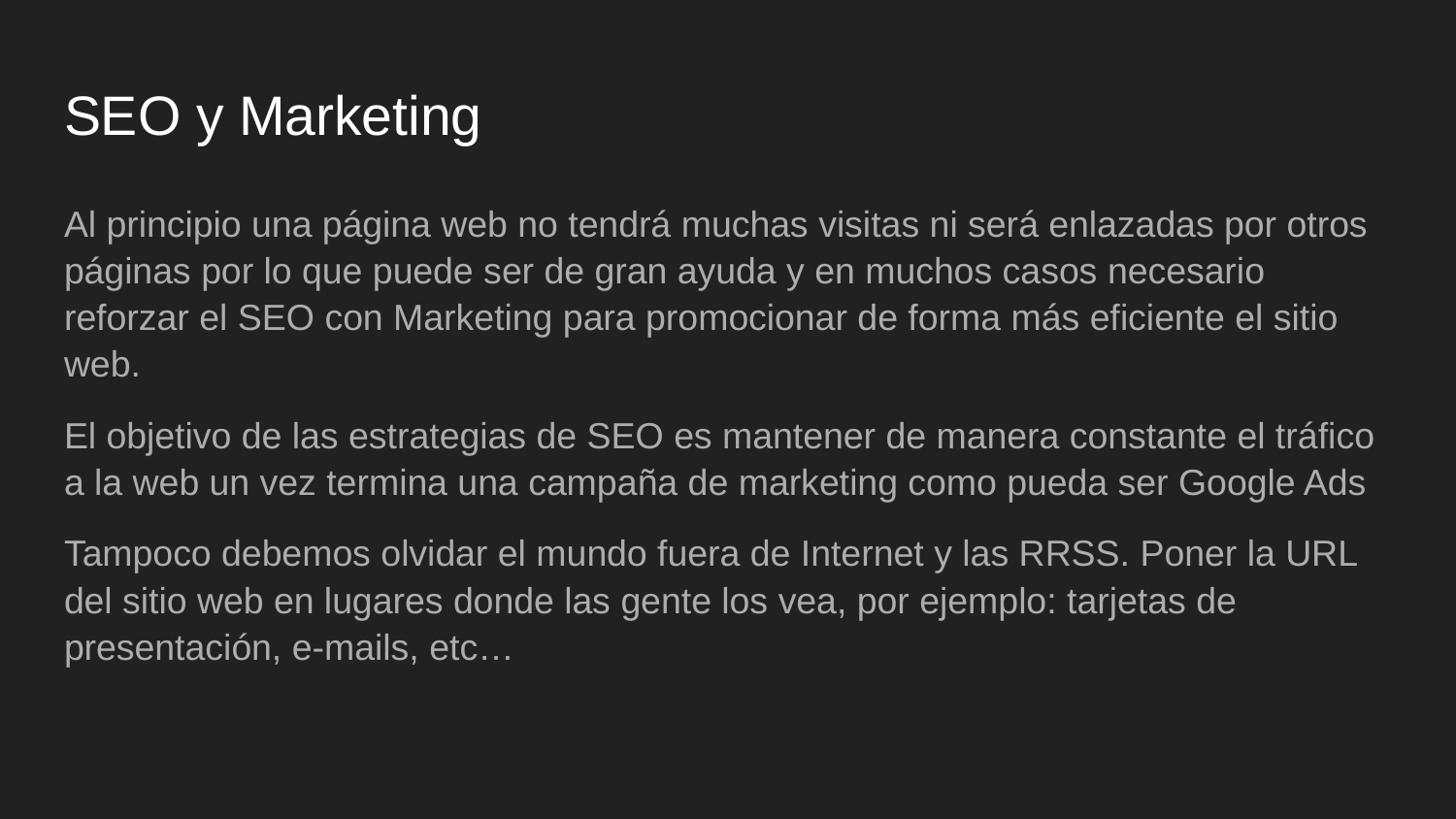

# SEO y Marketing
Al principio una página web no tendrá muchas visitas ni será enlazadas por otros páginas por lo que puede ser de gran ayuda y en muchos casos necesario reforzar el SEO con Marketing para promocionar de forma más eficiente el sitio web.
El objetivo de las estrategias de SEO es mantener de manera constante el tráfico a la web un vez termina una campaña de marketing como pueda ser Google Ads
Tampoco debemos olvidar el mundo fuera de Internet y las RRSS. Poner la URL del sitio web en lugares donde las gente los vea, por ejemplo: tarjetas de presentación, e-mails, etc…